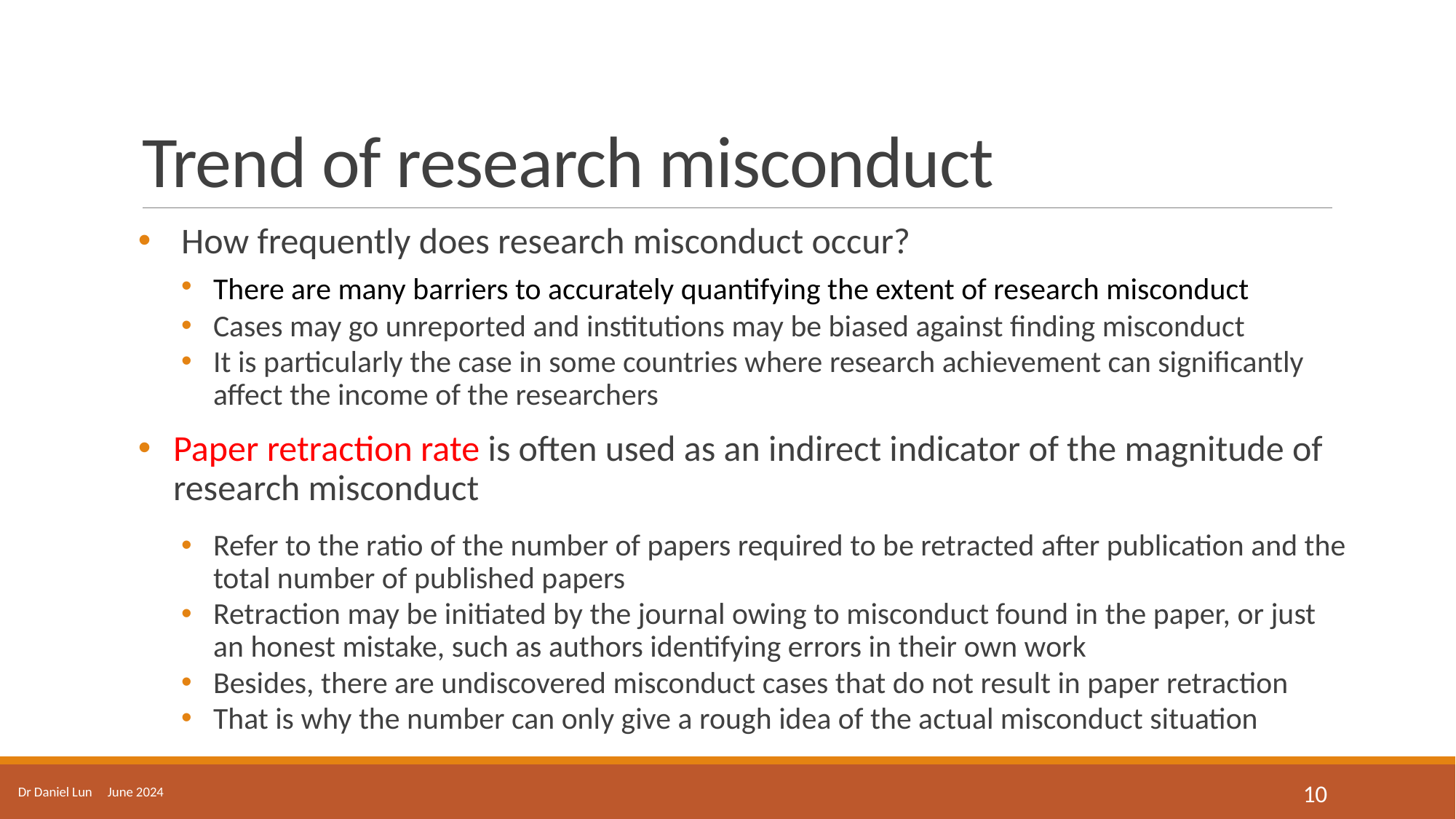

# Trend of research misconduct
How frequently does research misconduct occur?
There are many barriers to accurately quantifying the extent of research misconduct
Cases may go unreported and institutions may be biased against finding misconduct
It is particularly the case in some countries where research achievement can significantly affect the income of the researchers
Paper retraction rate is often used as an indirect indicator of the magnitude of research misconduct
Refer to the ratio of the number of papers required to be retracted after publication and the total number of published papers
Retraction may be initiated by the journal owing to misconduct found in the paper, or just an honest mistake, such as authors identifying errors in their own work
Besides, there are undiscovered misconduct cases that do not result in paper retraction
That is why the number can only give a rough idea of the actual misconduct situation
Dr Daniel Lun     June 2024
10